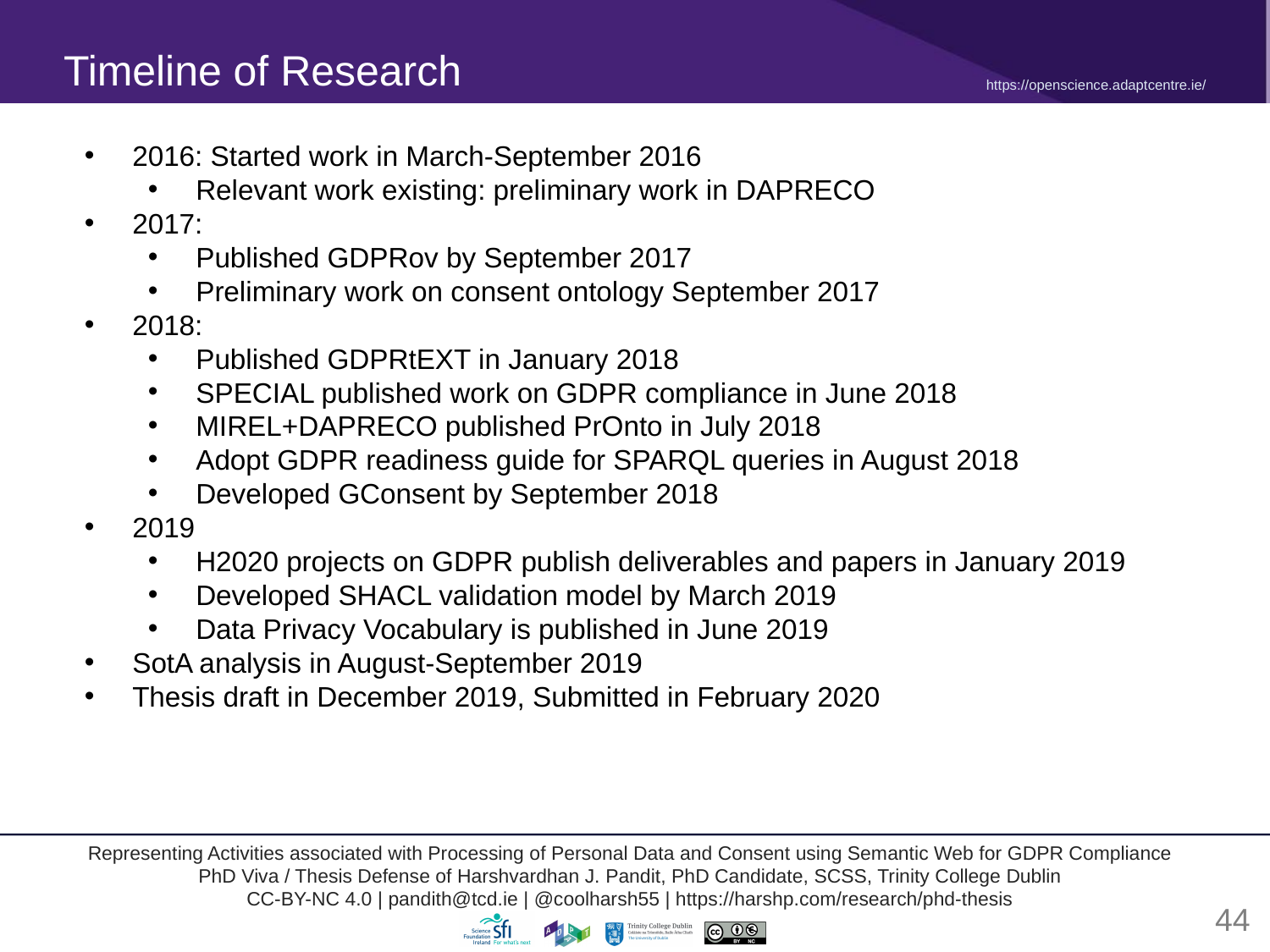

Timeline of Research

2016: Started work in March-September 2016
Relevant work existing: preliminary work in DAPRECO
2017:
Published GDPRov by September 2017
Preliminary work on consent ontology September 2017
2018:
Published GDPRtEXT in January 2018
SPECIAL published work on GDPR compliance in June 2018
MIREL+DAPRECO published PrOnto in July 2018
Adopt GDPR readiness guide for SPARQL queries in August 2018
Developed GConsent by September 2018
2019
H2020 projects on GDPR publish deliverables and papers in January 2019
Developed SHACL validation model by March 2019
Data Privacy Vocabulary is published in June 2019
SotA analysis in August-September 2019
Thesis draft in December 2019, Submitted in February 2020